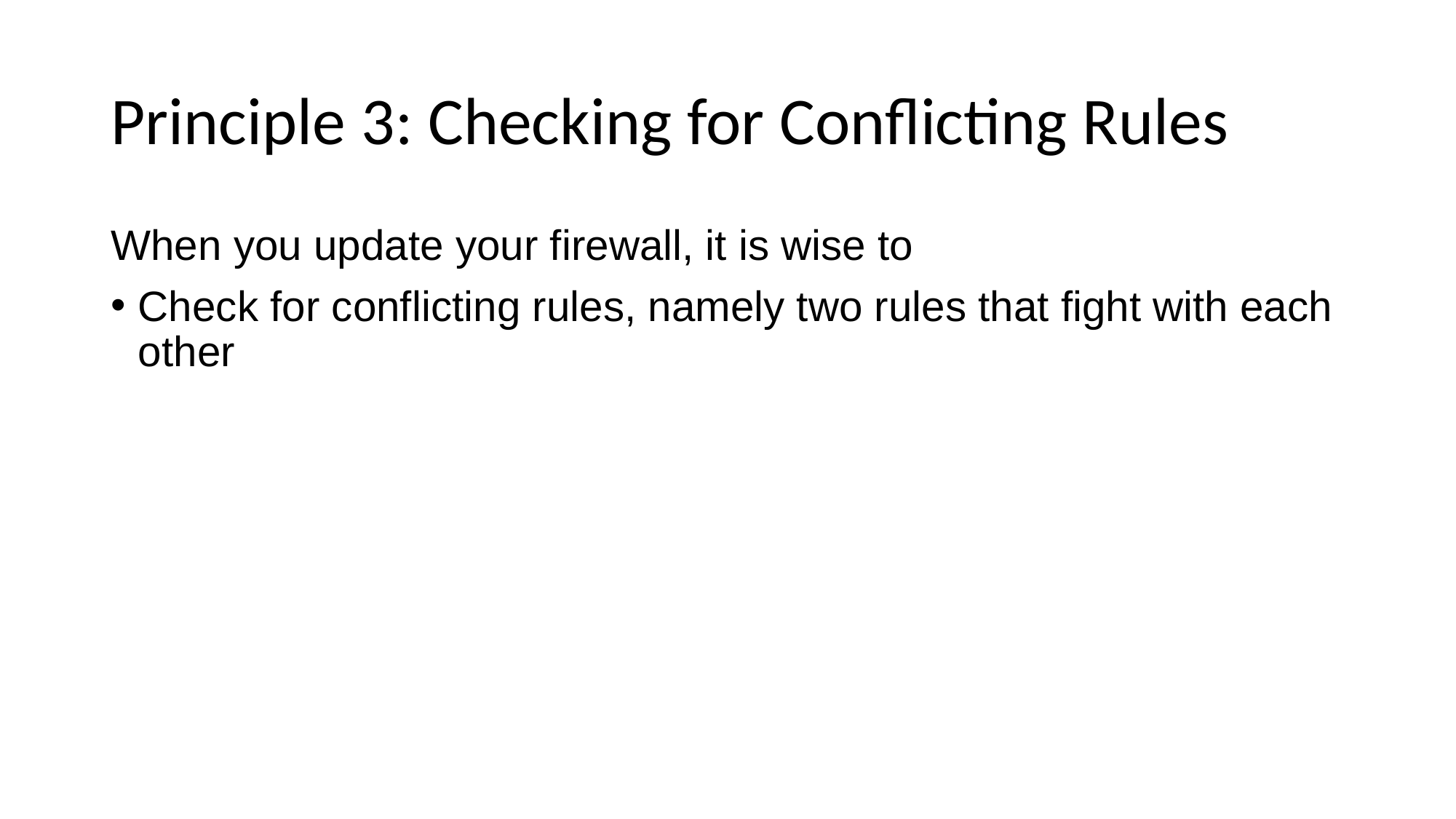

# Principle 3: Checking for Conflicting Rules
When you update your firewall, it is wise to
Check for conflicting rules, namely two rules that fight with each other